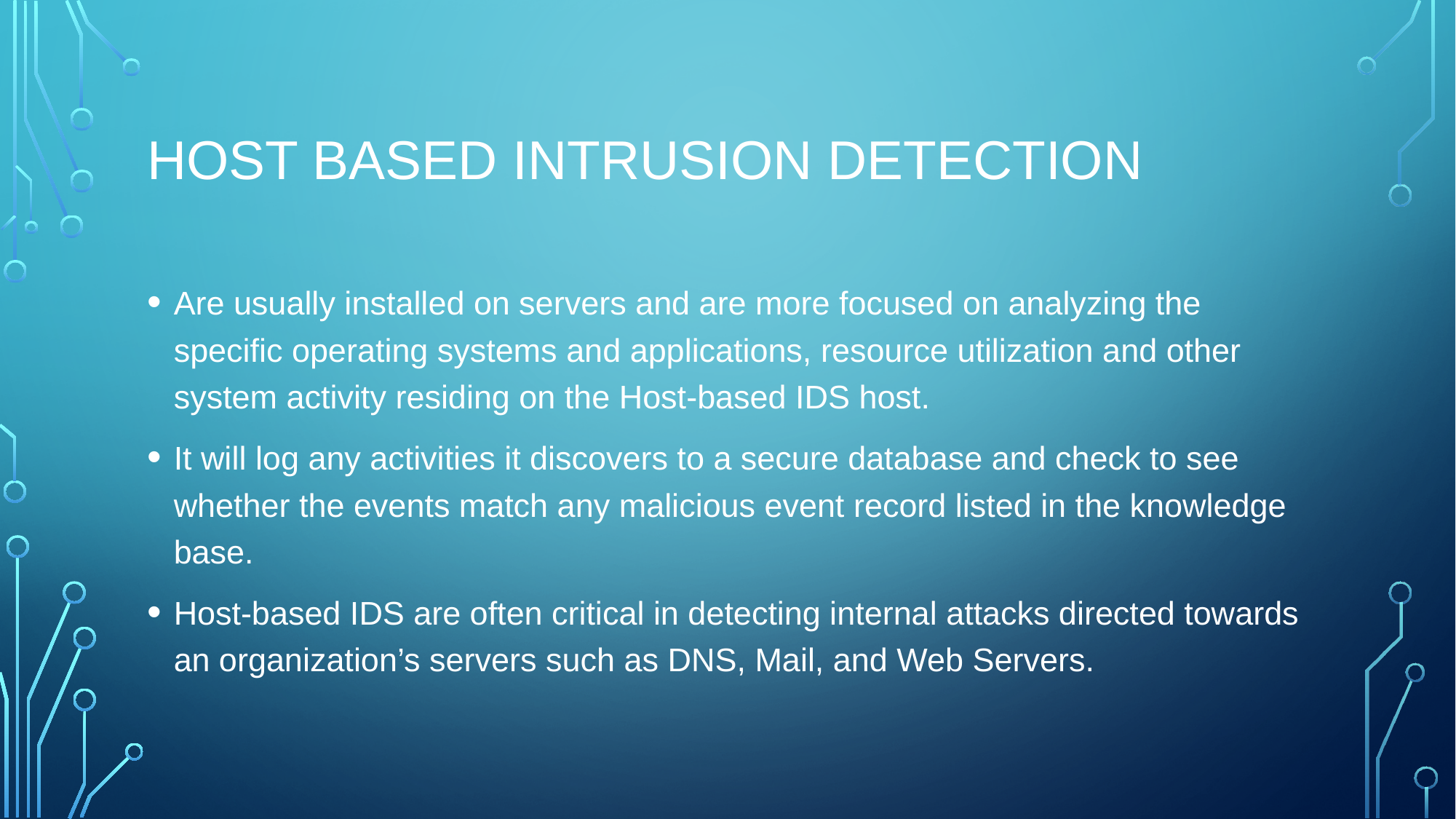

# Host Based Intrusion Detection
Are usually installed on servers and are more focused on analyzing the specific operating systems and applications, resource utilization and other system activity residing on the Host-based IDS host.
It will log any activities it discovers to a secure database and check to see whether the events match any malicious event record listed in the knowledge base.
Host-based IDS are often critical in detecting internal attacks directed towards an organization’s servers such as DNS, Mail, and Web Servers.